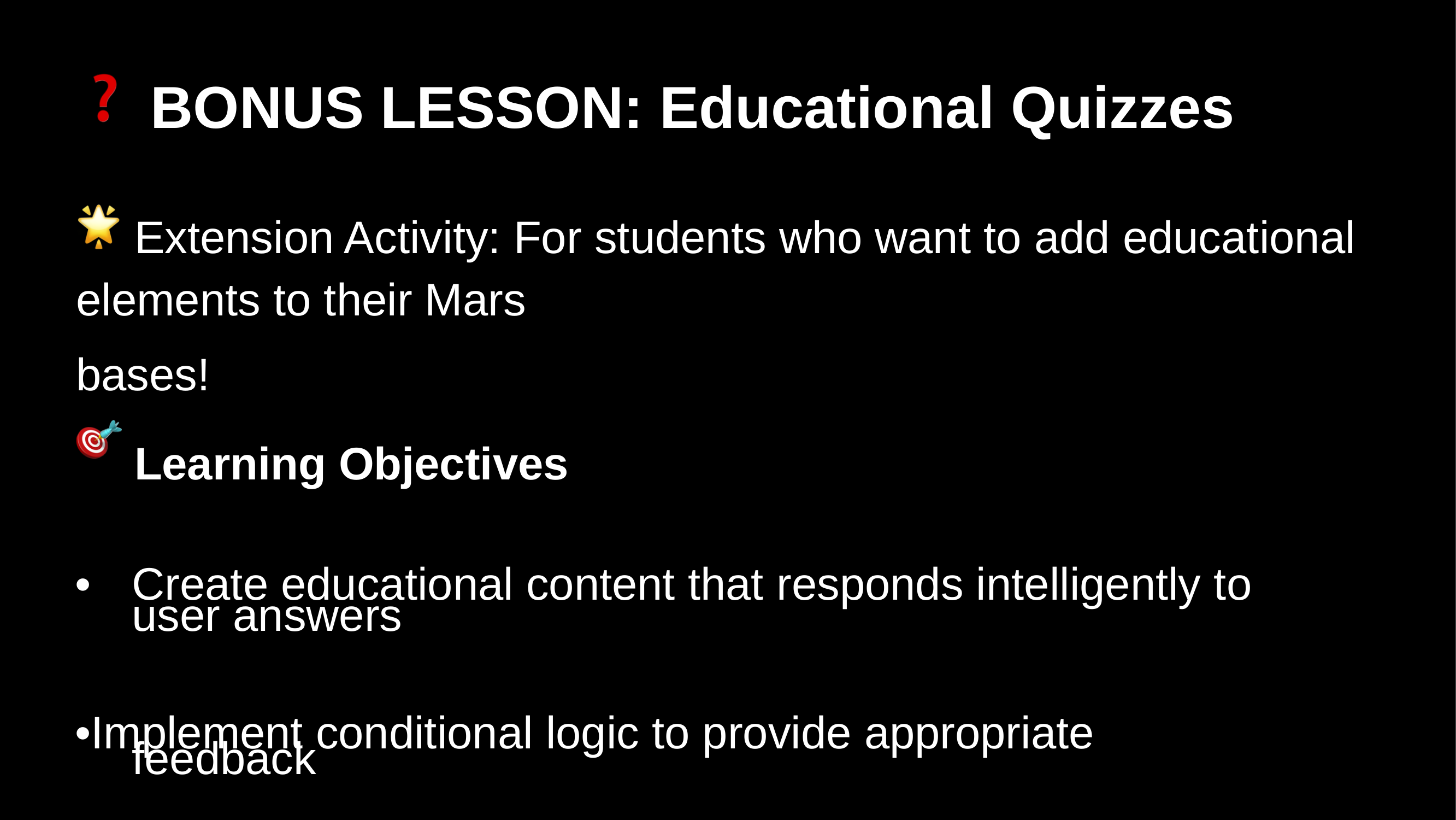

BONUS LESSON: Educational Quizzes

 Extension Activity: For students who want to add educational

elements to their Mars bases!
 Learning Objectives

•
Create educational content that responds intelligently to
user answers
•Implement conditional logic to provide appropriate
feedback